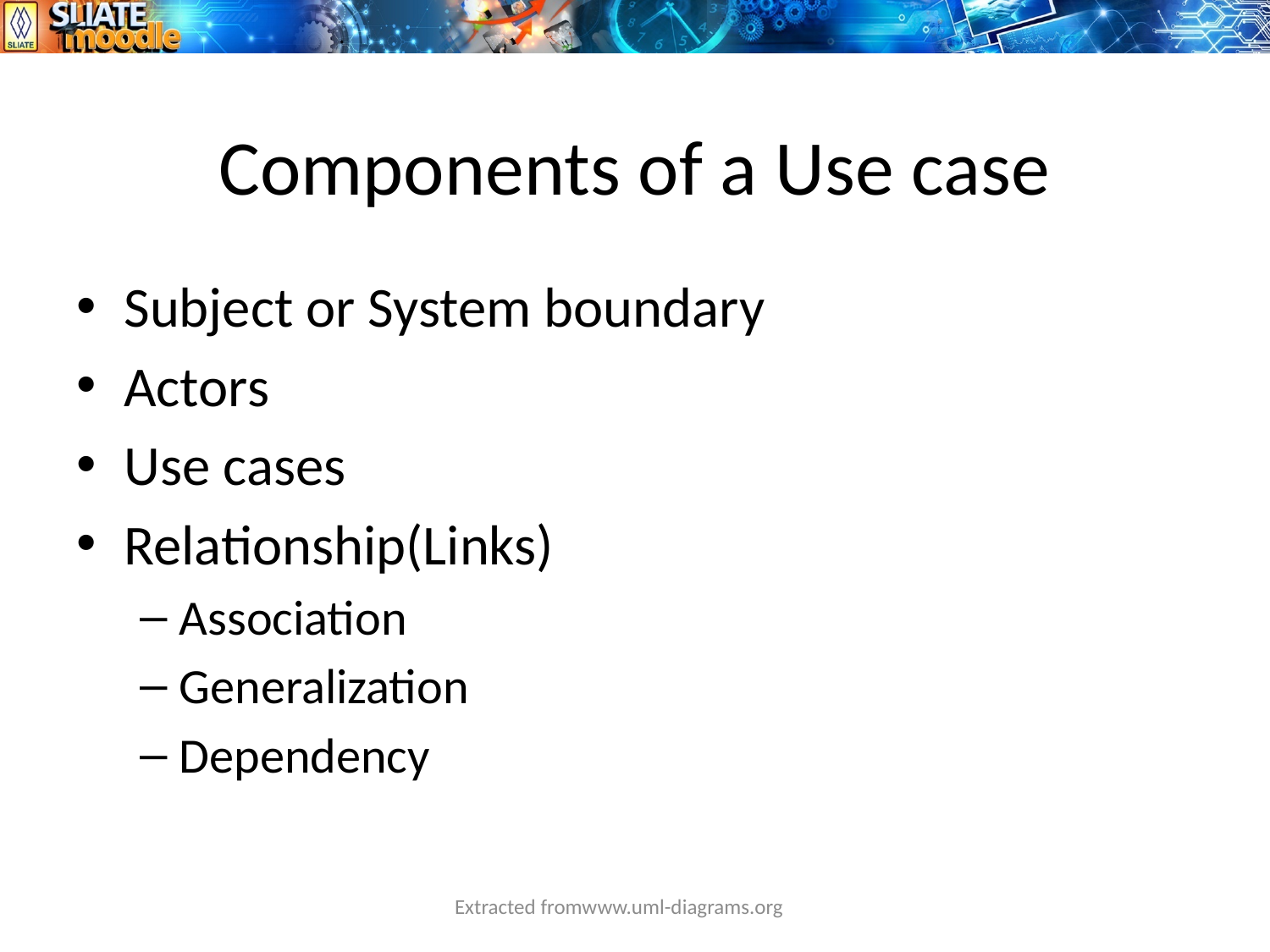

# Components of a Use case
Subject or System boundary
Actors
Use cases
Relationship(Links)
Association
Generalization
Dependency

Extracted fromwww.uml-diagrams.org